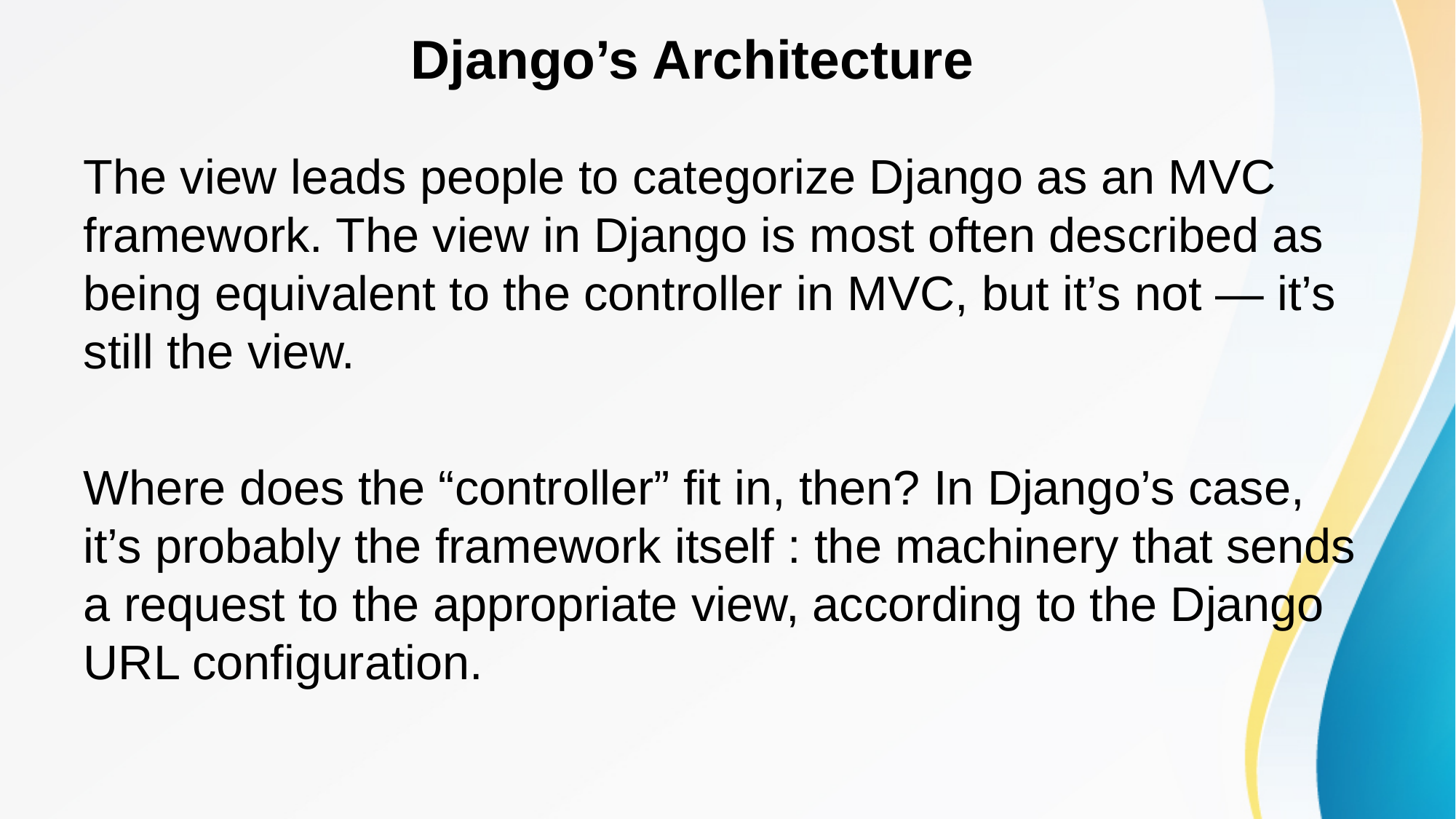

# Django’s Architecture
The view leads people to categorize Django as an MVC framework. The view in Django is most often described as being equivalent to the controller in MVC, but it’s not — it’s still the view.

Where does the “controller” fit in, then? In Django’s case, it’s probably the framework itself : the machinery that sends a request to the appropriate view, according to the Django URL configuration.